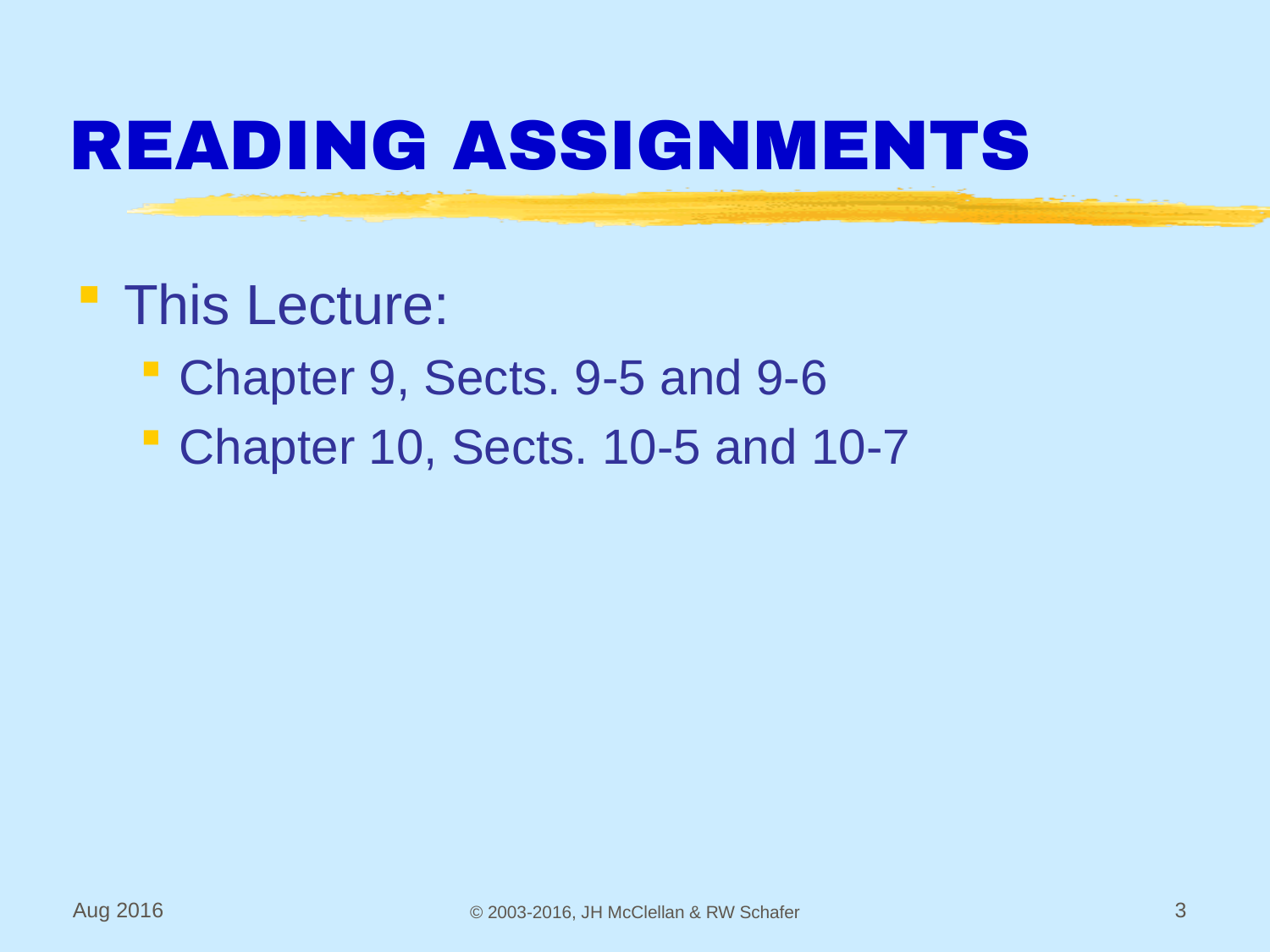

# READING ASSIGNMENTS
This Lecture:
Chapter 9, Sects. 9-5 and 9-6
Chapter 10, Sects. 10-5 and 10-7
Aug 2016
© 2003-2016, JH McClellan & RW Schafer
3